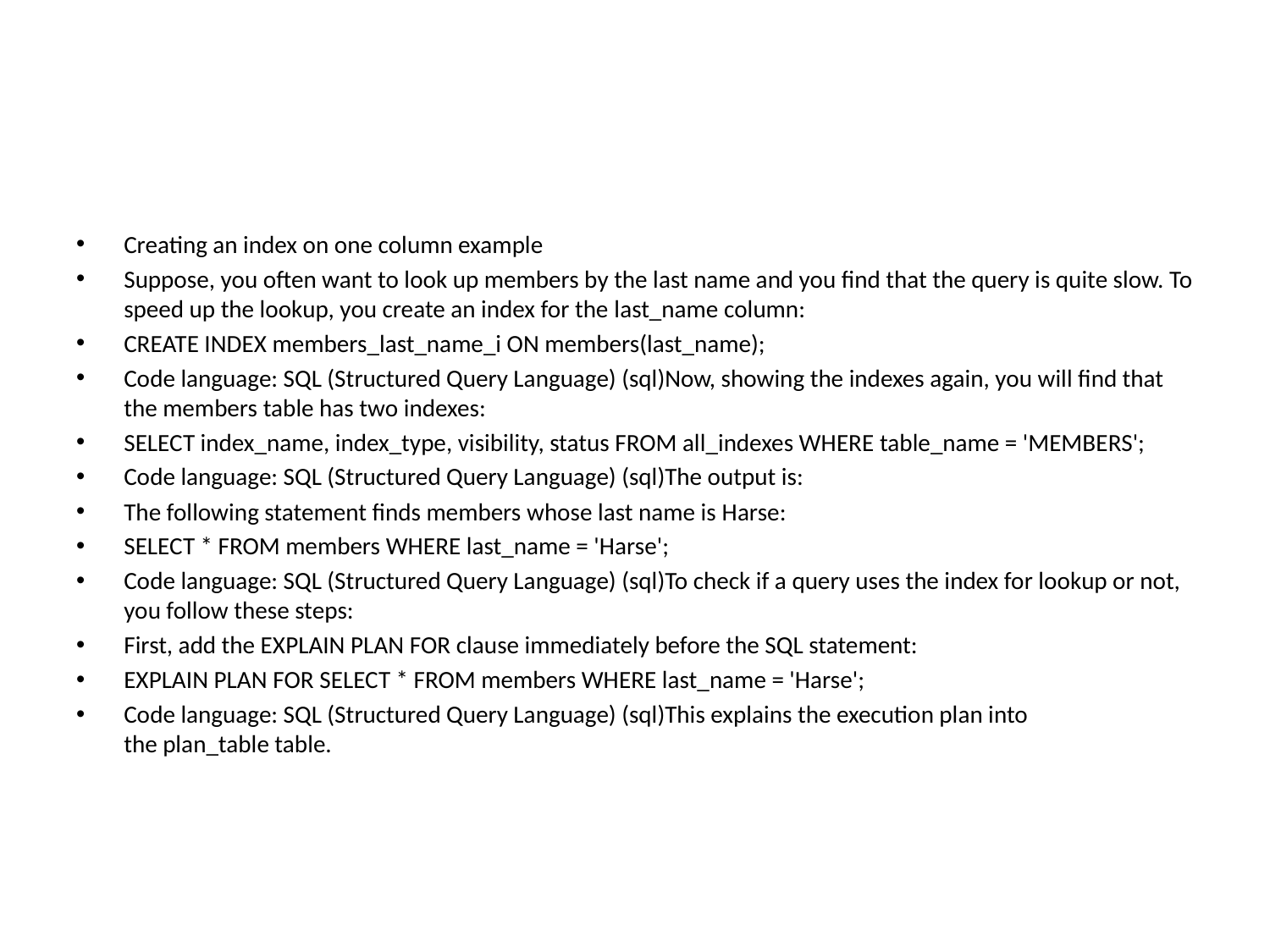

#
Creating an index on one column example
Suppose, you often want to look up members by the last name and you find that the query is quite slow. To speed up the lookup, you create an index for the last_name column:
CREATE INDEX members_last_name_i ON members(last_name);
Code language: SQL (Structured Query Language) (sql)Now, showing the indexes again, you will find that the members table has two indexes:
SELECT index_name, index_type, visibility, status FROM all_indexes WHERE table_name = 'MEMBERS';
Code language: SQL (Structured Query Language) (sql)The output is:
The following statement finds members whose last name is Harse:
SELECT * FROM members WHERE last_name = 'Harse';
Code language: SQL (Structured Query Language) (sql)To check if a query uses the index for lookup or not, you follow these steps:
First, add the EXPLAIN PLAN FOR clause immediately before the SQL statement:
EXPLAIN PLAN FOR SELECT * FROM members WHERE last_name = 'Harse';
Code language: SQL (Structured Query Language) (sql)This explains the execution plan into the plan_table table.